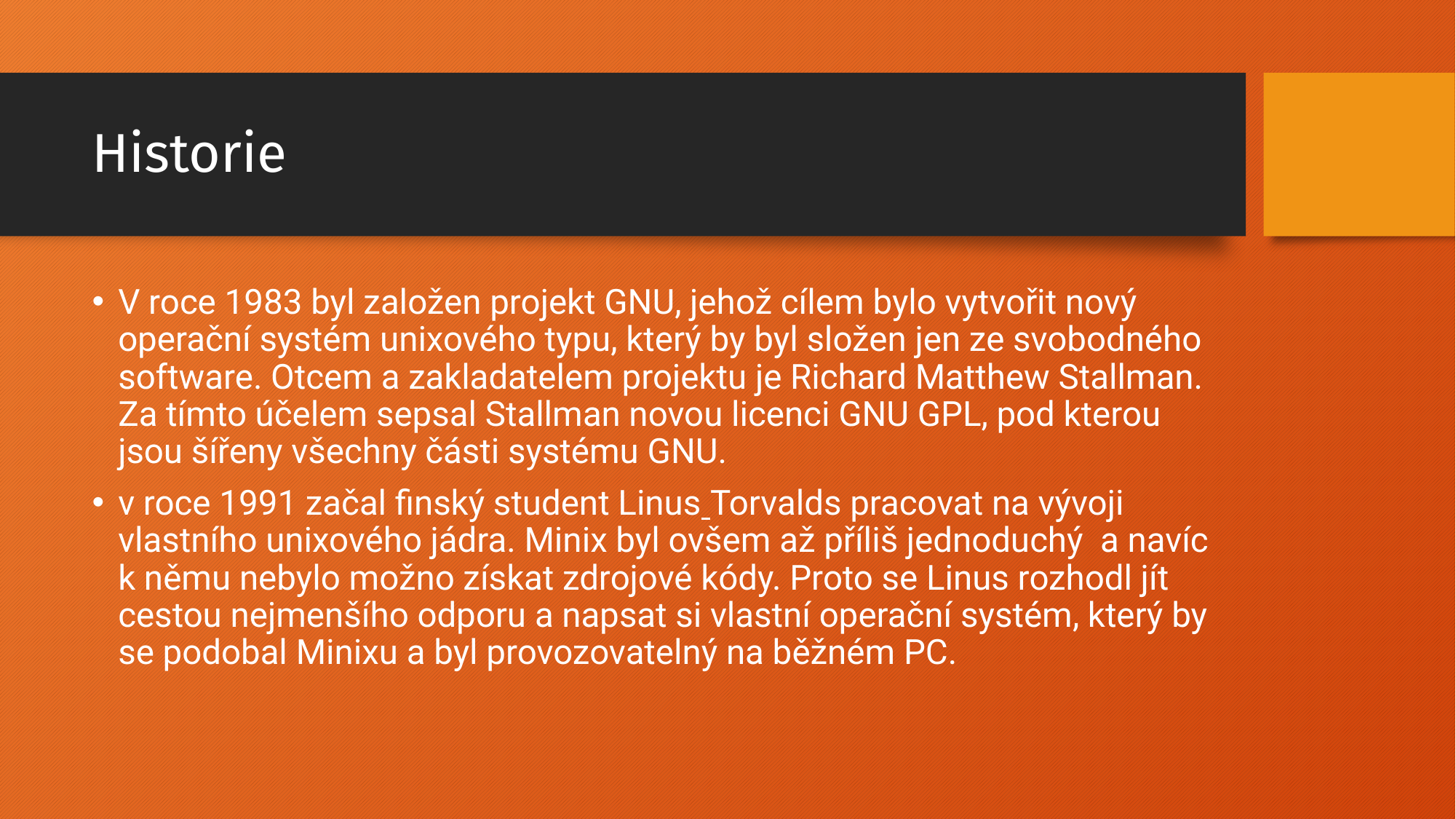

# Historie
V roce 1983 byl založen projekt GNU, jehož cílem bylo vytvořit nový operační systém unixového typu, který by byl složen jen ze svobodného software. Otcem a zakladatelem projektu je Richard Matthew Stallman. Za tímto účelem sepsal Stallman novou licenci GNU GPL, pod kterou jsou šířeny všechny části systému GNU.
v roce 1991 začal finský student Linus Torvalds pracovat na vývoji vlastního unixového jádra. Minix byl ovšem až příliš jednoduchý  a navíc k němu nebylo možno získat zdrojové kódy. Proto se Linus rozhodl jít cestou nejmenšího odporu a napsat si vlastní operační systém, který by se podobal Minixu a byl provozovatelný na běžném PC.